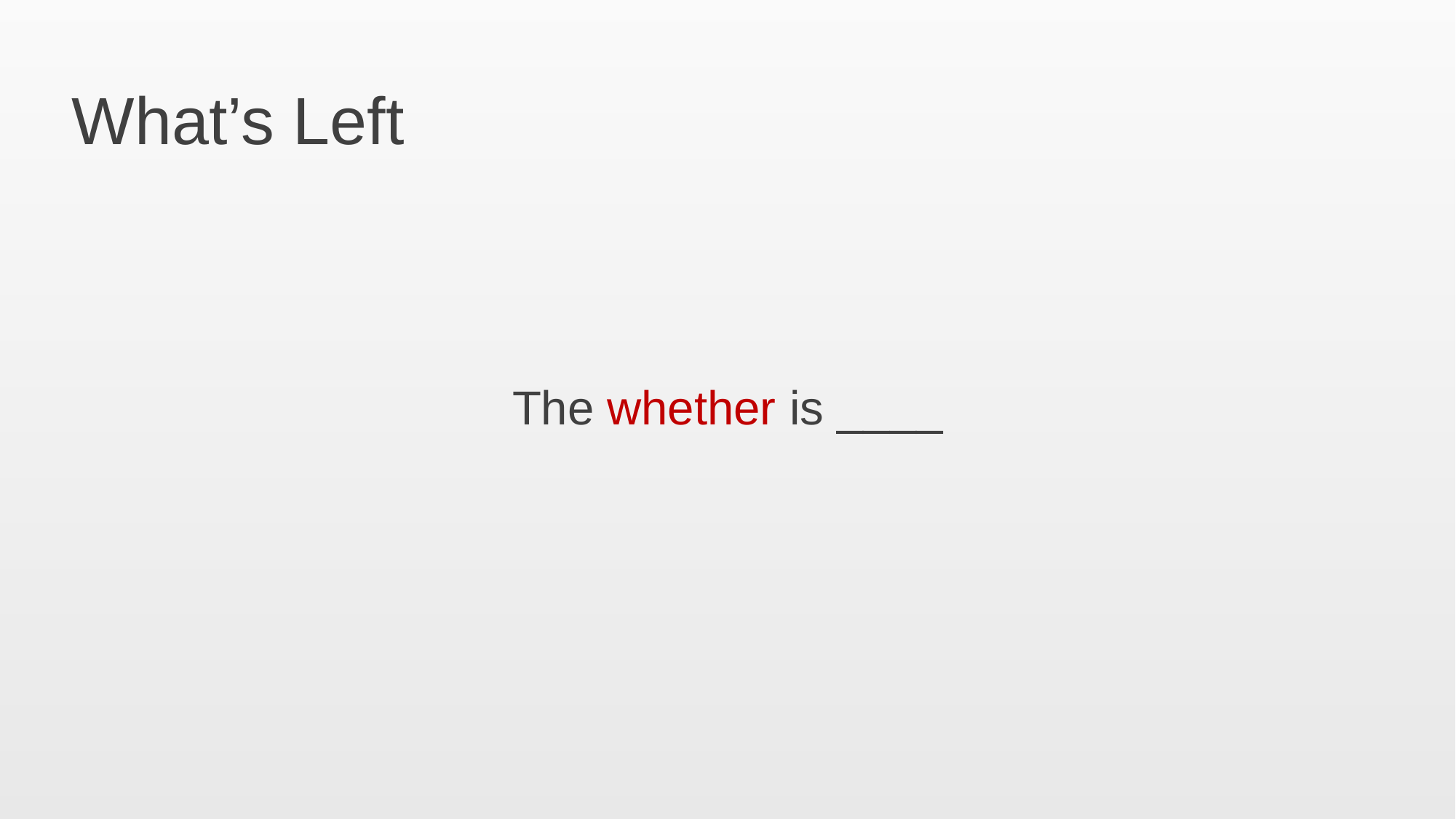

# What’s Left
The whether is ____